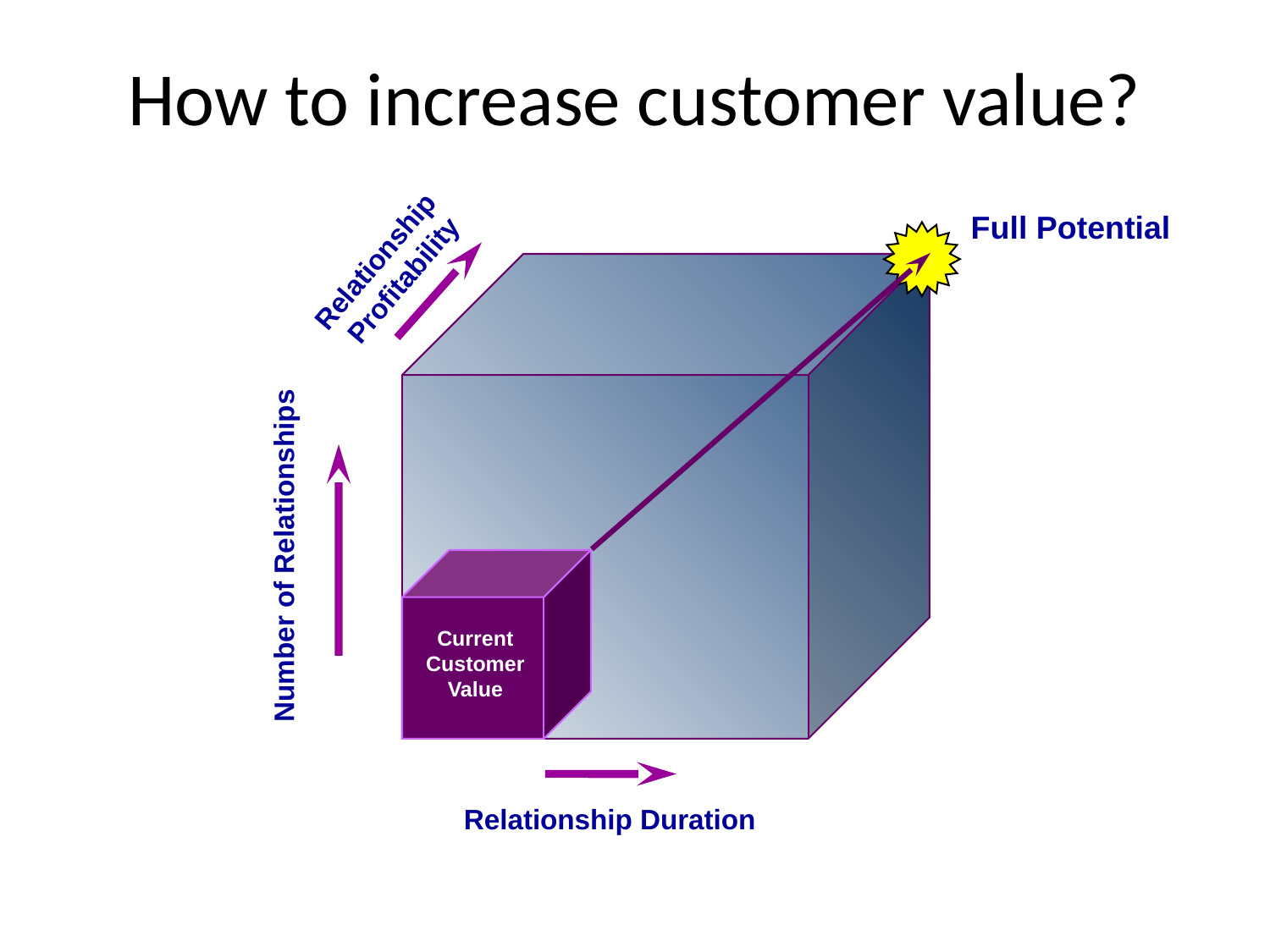

# How to increase customer value?
Full Potential

Relationship
Profitability

Number of Relationships

Current
Current Customer Value
Current

Relationship Duration